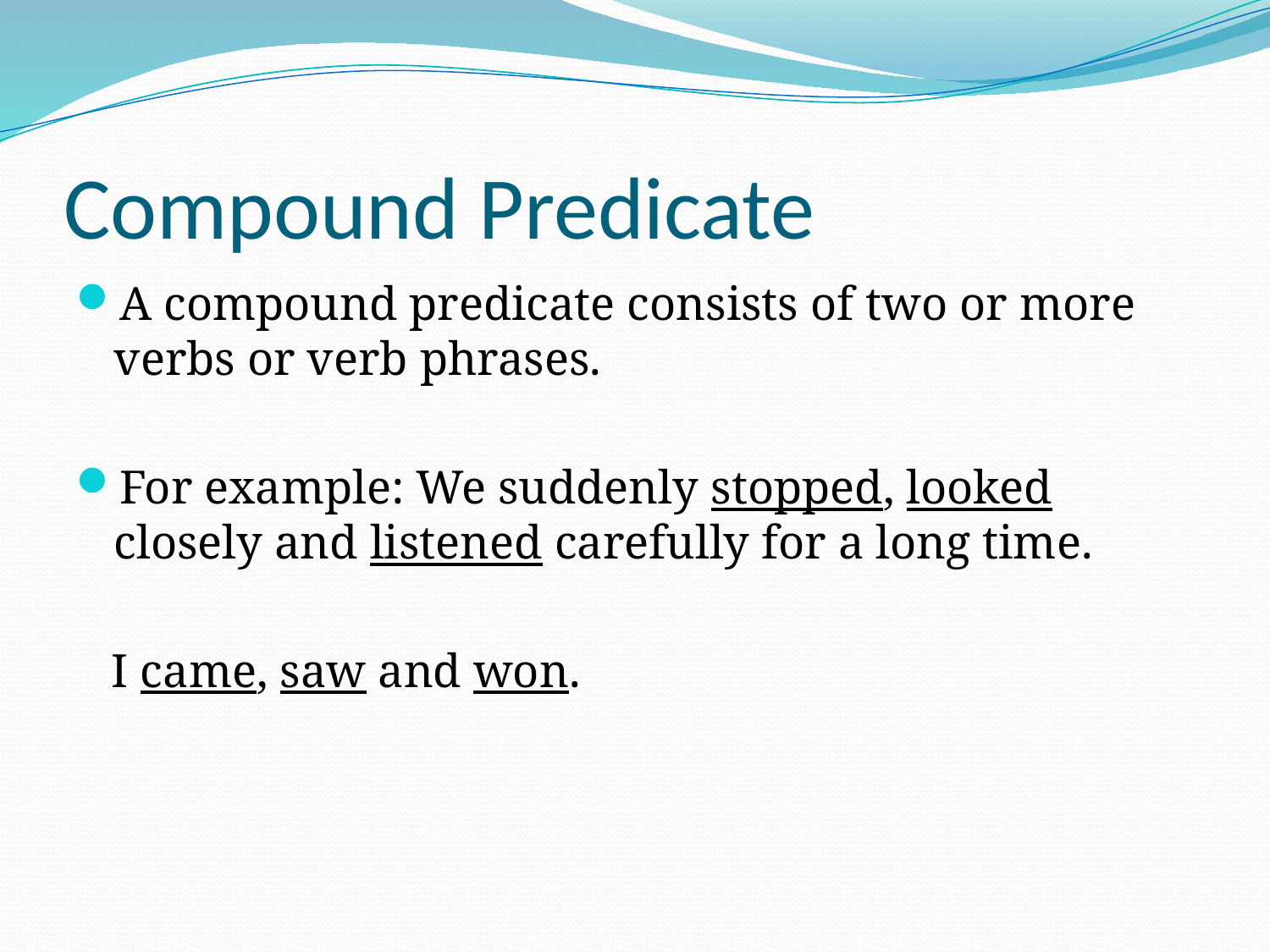

# Compound Predicate
A compound predicate consists of two or more verbs or verb phrases.

For example: We suddenly stopped, looked closely and listened carefully for a long time.

   I came, saw and won.